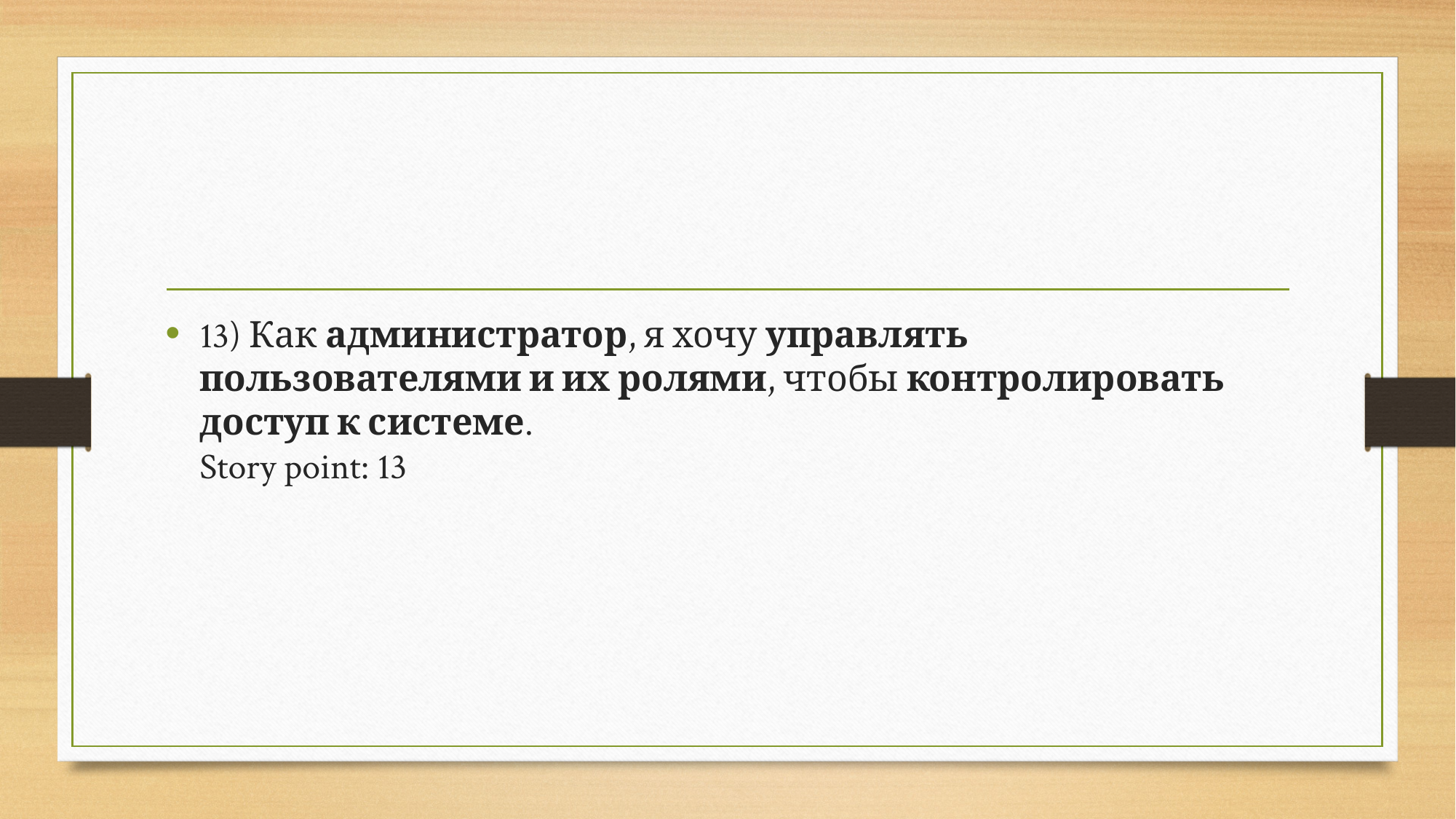

#
13) Как администратор, я хочу управлять пользователями и их ролями, чтобы контролировать доступ к системе.
Story point: 13